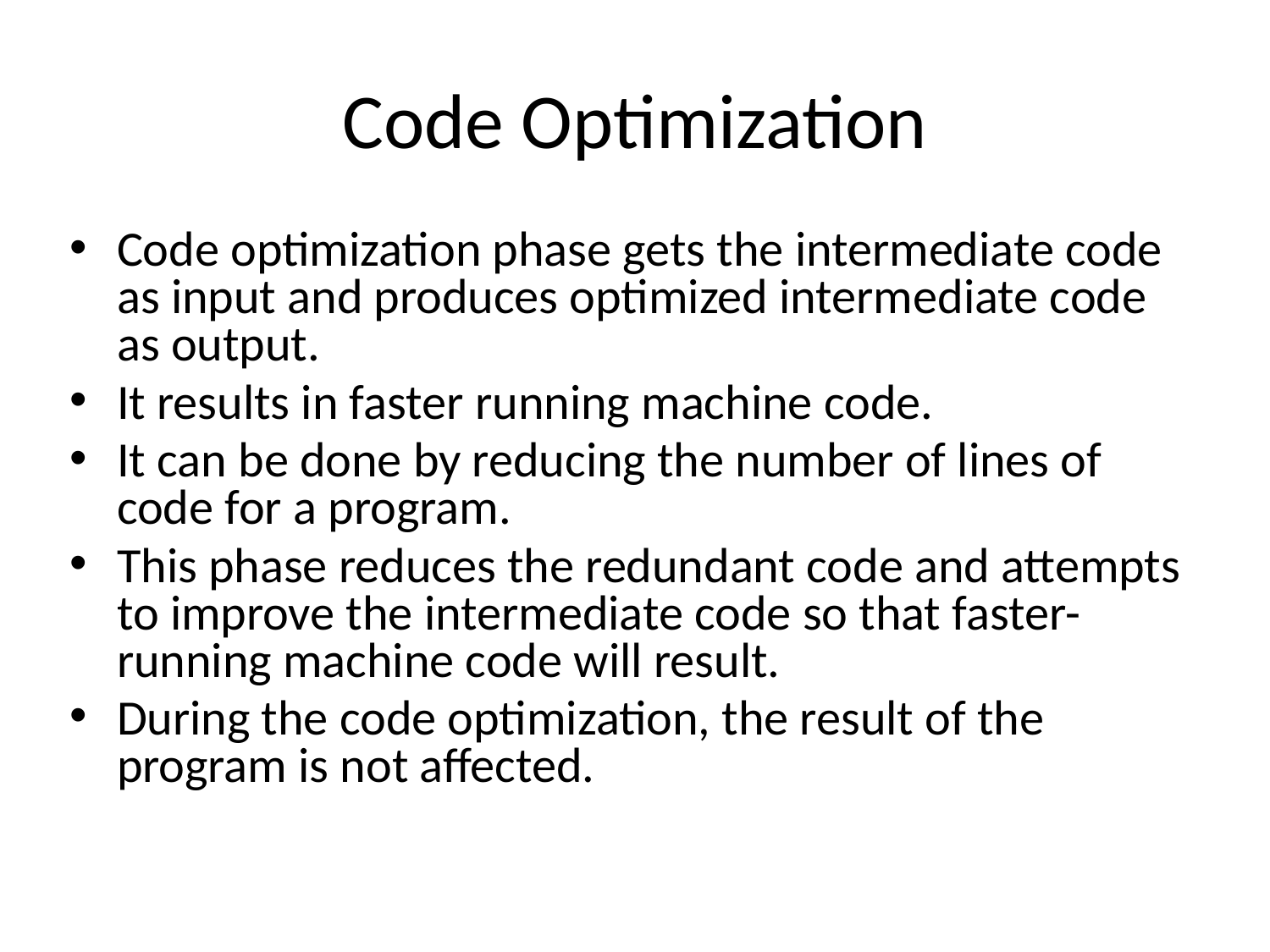

# Code Optimization
Code optimization phase gets the intermediate code as input and produces optimized intermediate code as output.
It results in faster running machine code.
It can be done by reducing the number of lines of code for a program.
This phase reduces the redundant code and attempts to improve the intermediate code so that faster-running machine code will result.
During the code optimization, the result of the program is not affected.